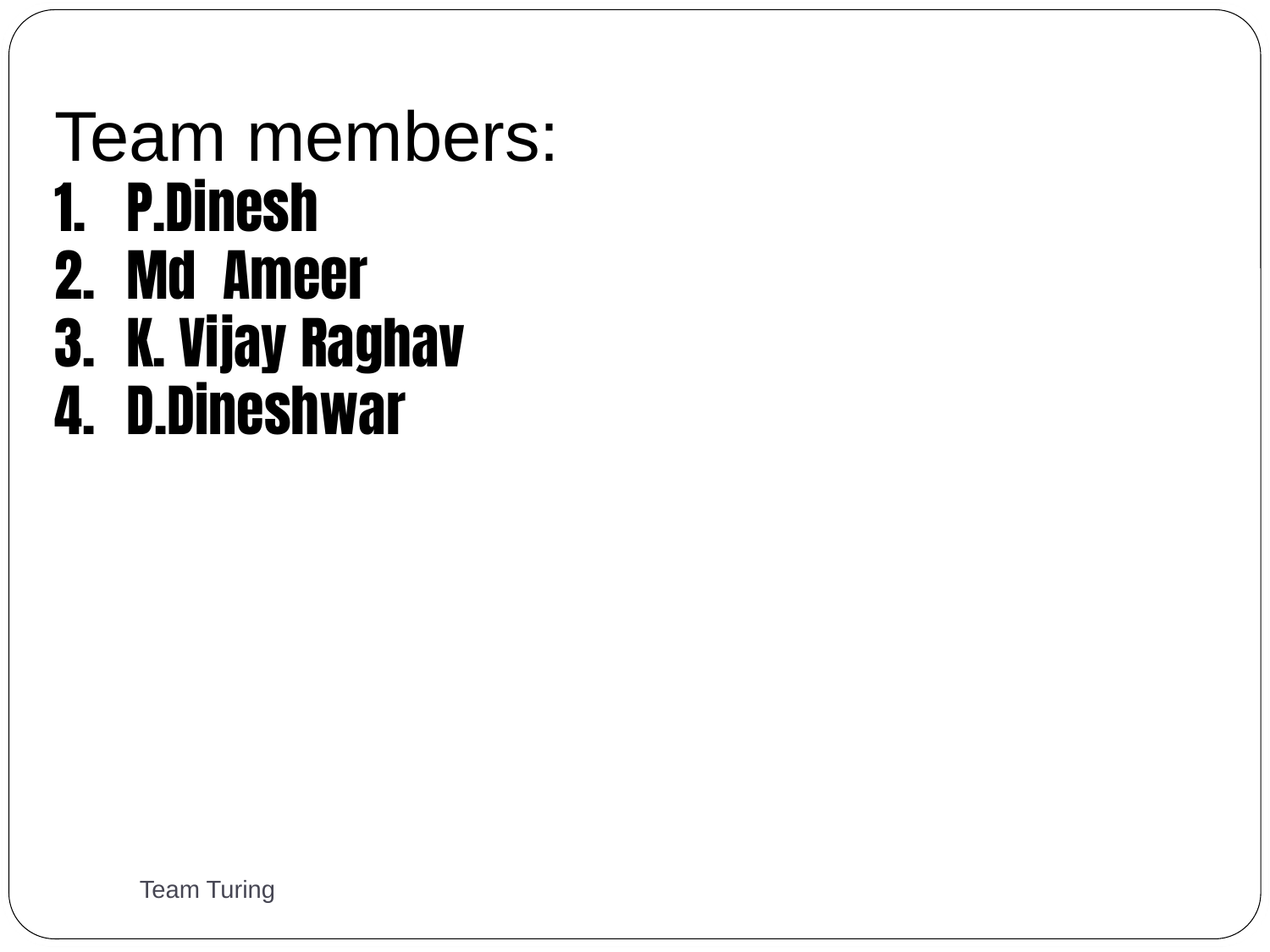

Team members:
P.Dinesh
Md  Ameer
K. Vijay Raghav
D.Dineshwar
Team Turing